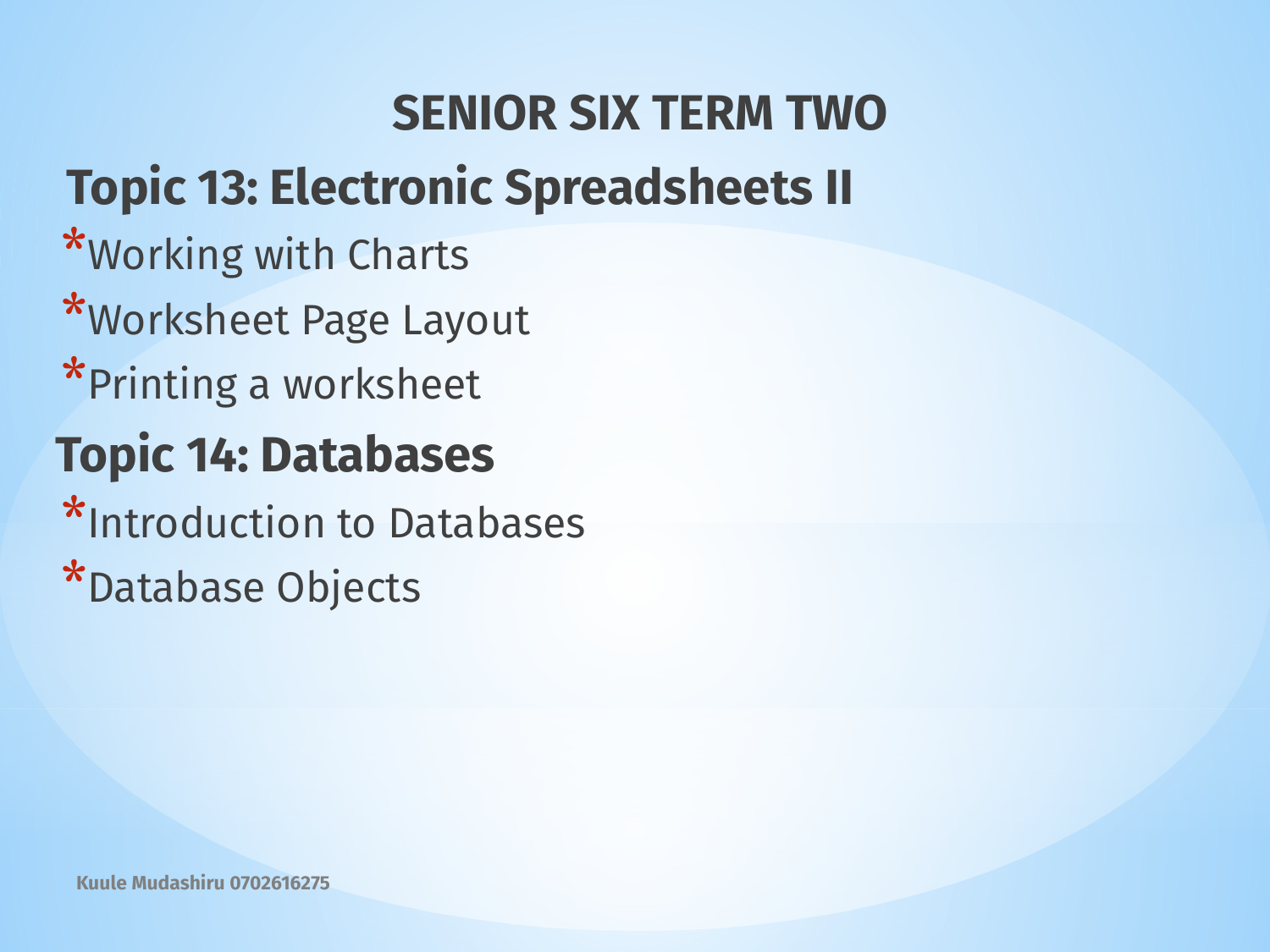

SENIOR SIX TERM TWO
 Topic 13: Electronic Spreadsheets II
Working with Charts
Worksheet Page Layout
Printing a worksheet
Topic 14: Databases
Introduction to Databases
Database Objects

Kuule Mudashiru 0702616275